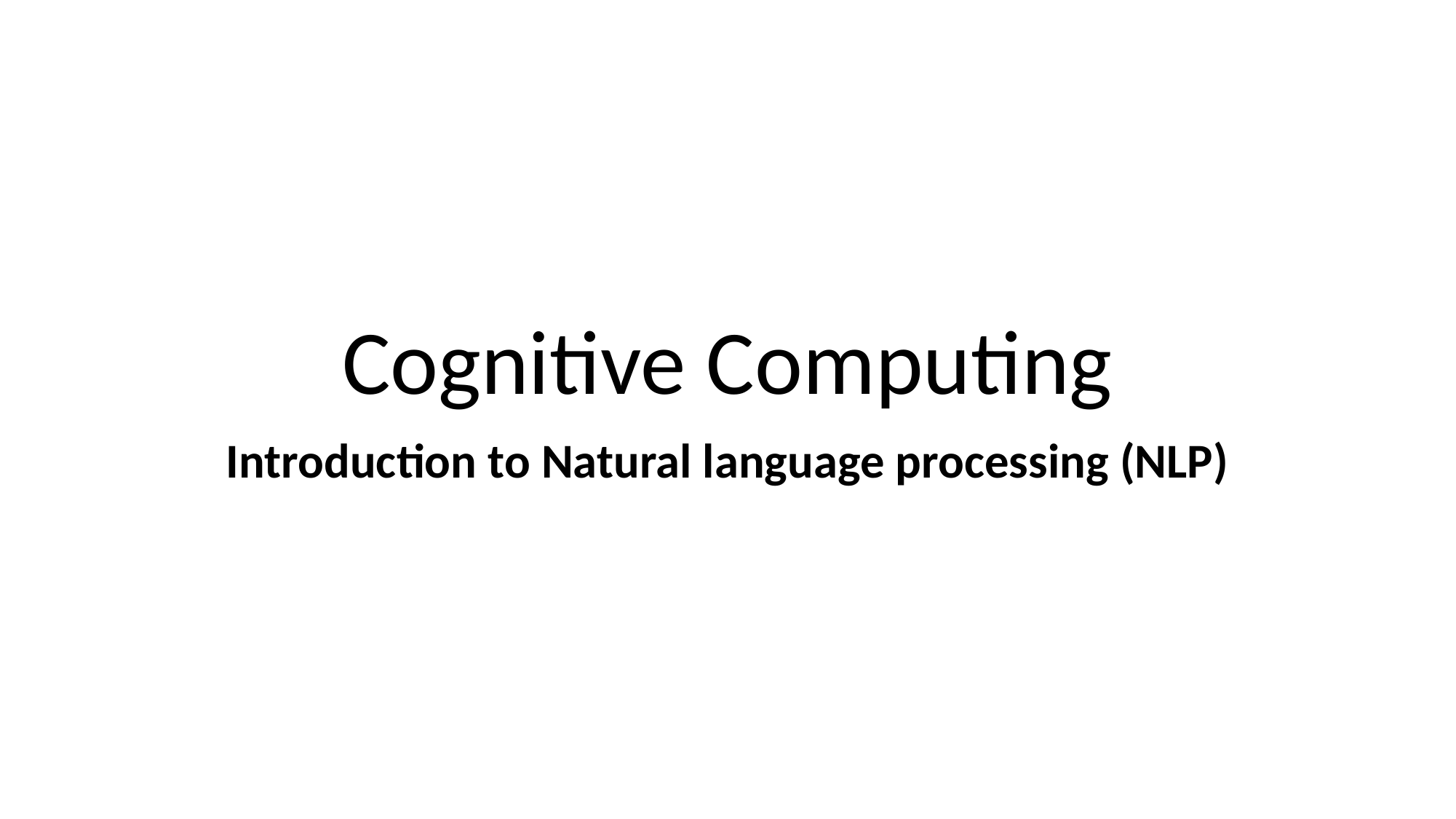

# Cognitive Computing
Introduction to Natural language processing (NLP)